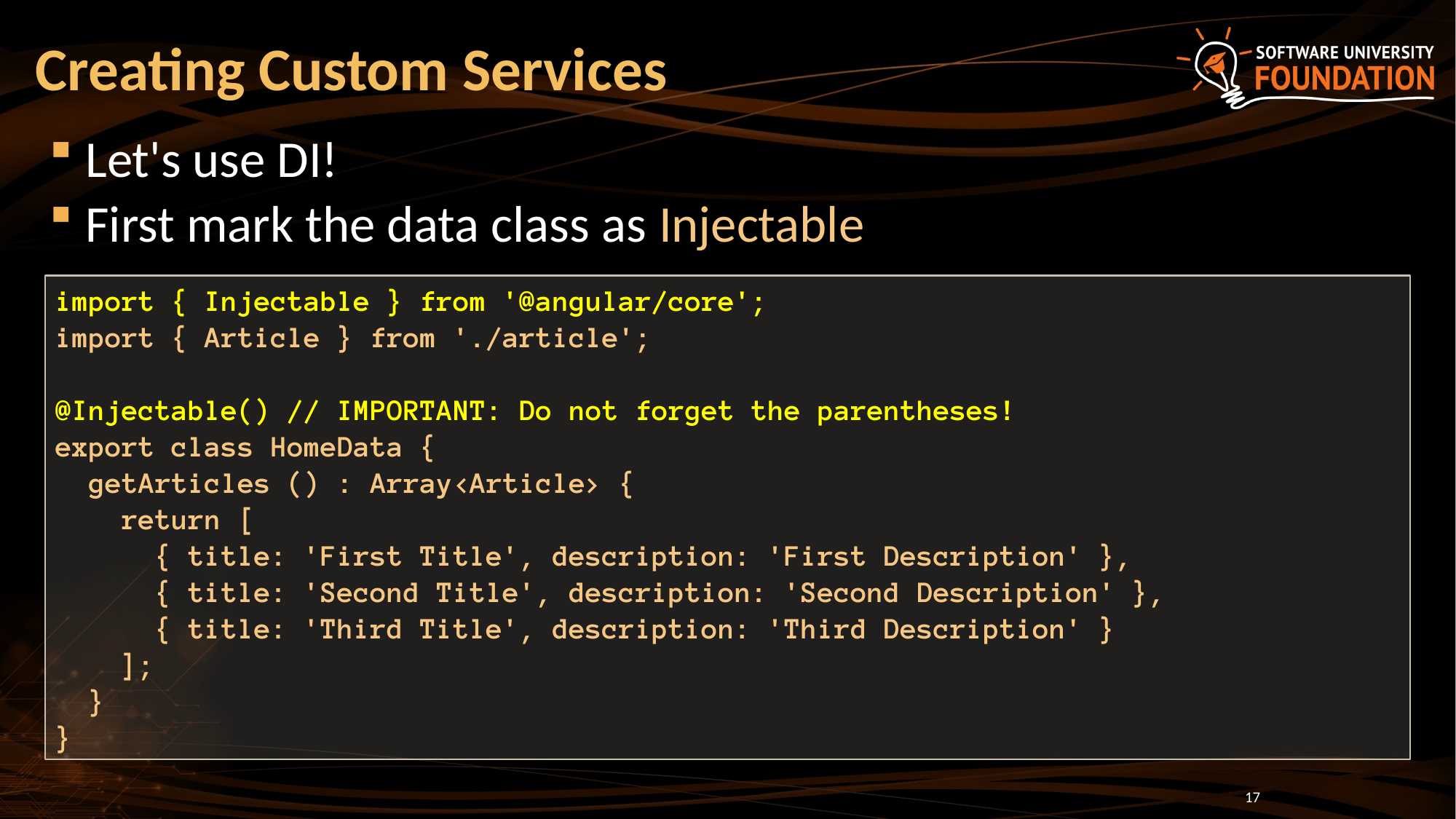

# Creating Custom Services
Let's use DI!
First mark the data class as Injectable

import { Injectable } from '@angular/core';
import { Article } from './article';

@Injectable() // IMPORTANT: Do not forget the parentheses!
export class HomeData {
  getArticles () : Array<Article> {
    return [
      { title: 'First Title', description: 'First Description' },
      { title: 'Second Title', description: 'Second Description' },
      { title: 'Third Title', description: 'Third Description' }
    ];
  }
}
17